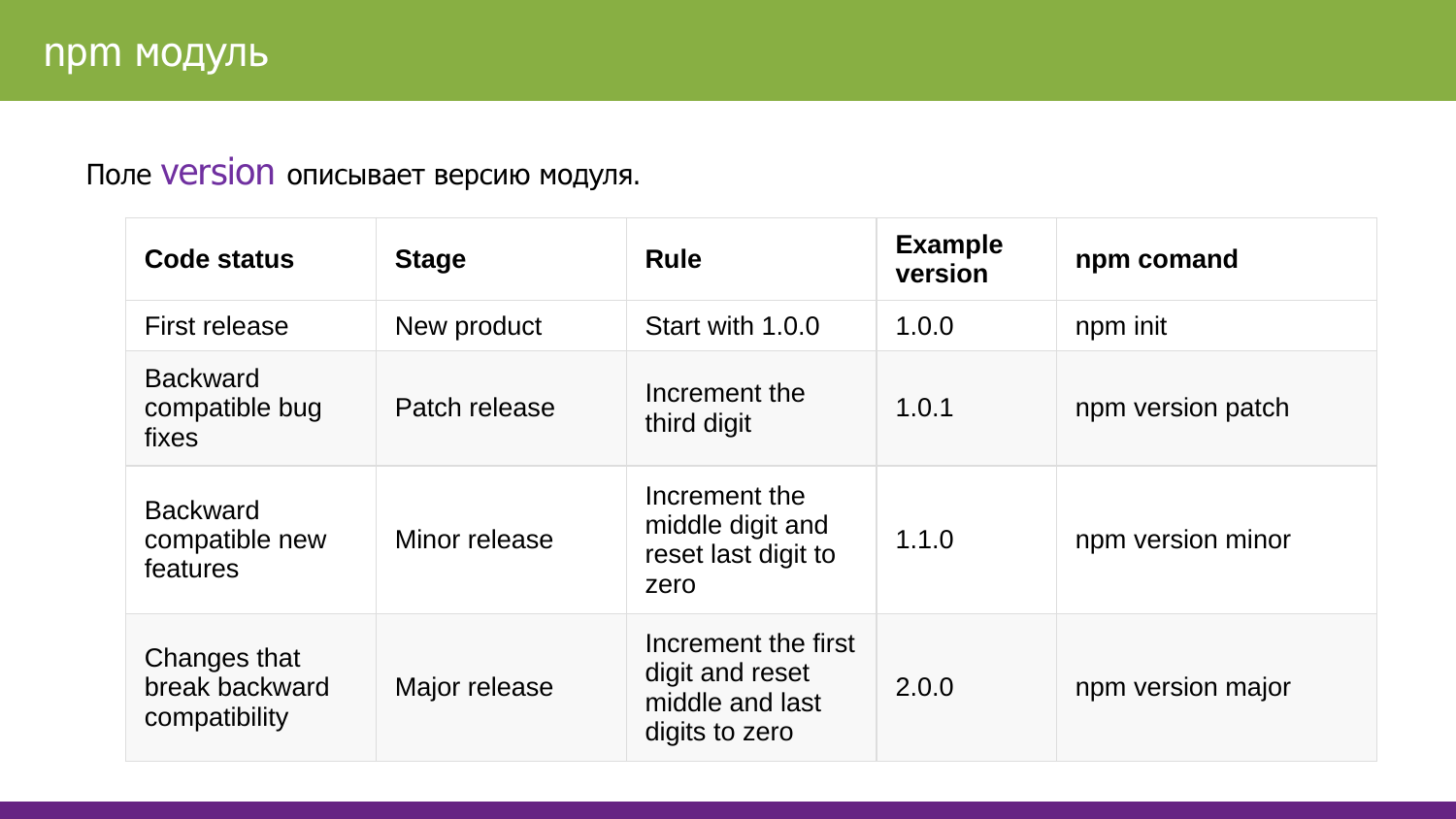

npm модуль
Поле version описывает версию модуля.
| Code status | Stage | Rule | Example version | npm comand |
| --- | --- | --- | --- | --- |
| First release | New product | Start with 1.0.0 | 1.0.0 | npm init |
| Backward compatible bug fixes | Patch release | Increment the third digit | 1.0.1 | npm version patch |
| Backward compatible new features | Minor release | Increment the middle digit and reset last digit to zero | 1.1.0 | npm version minor |
| Changes that break backward compatibility | Major release | Increment the first digit and reset middle and last digits to zero | 2.0.0 | npm version major |